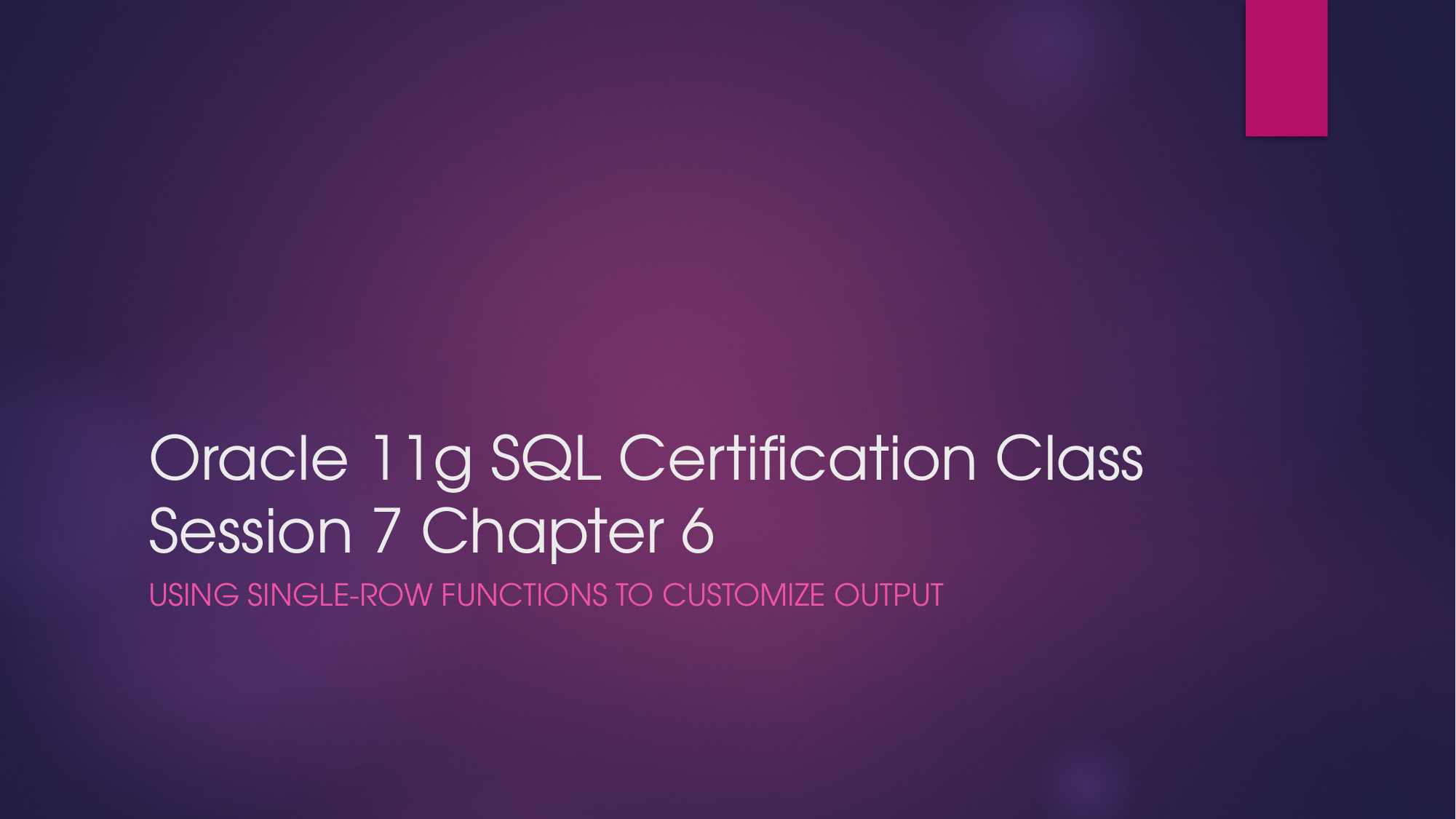

# Oracle 11g SQL Certification Class Session 7 Chapter 6
Using Single-Row Functions to Customize Output